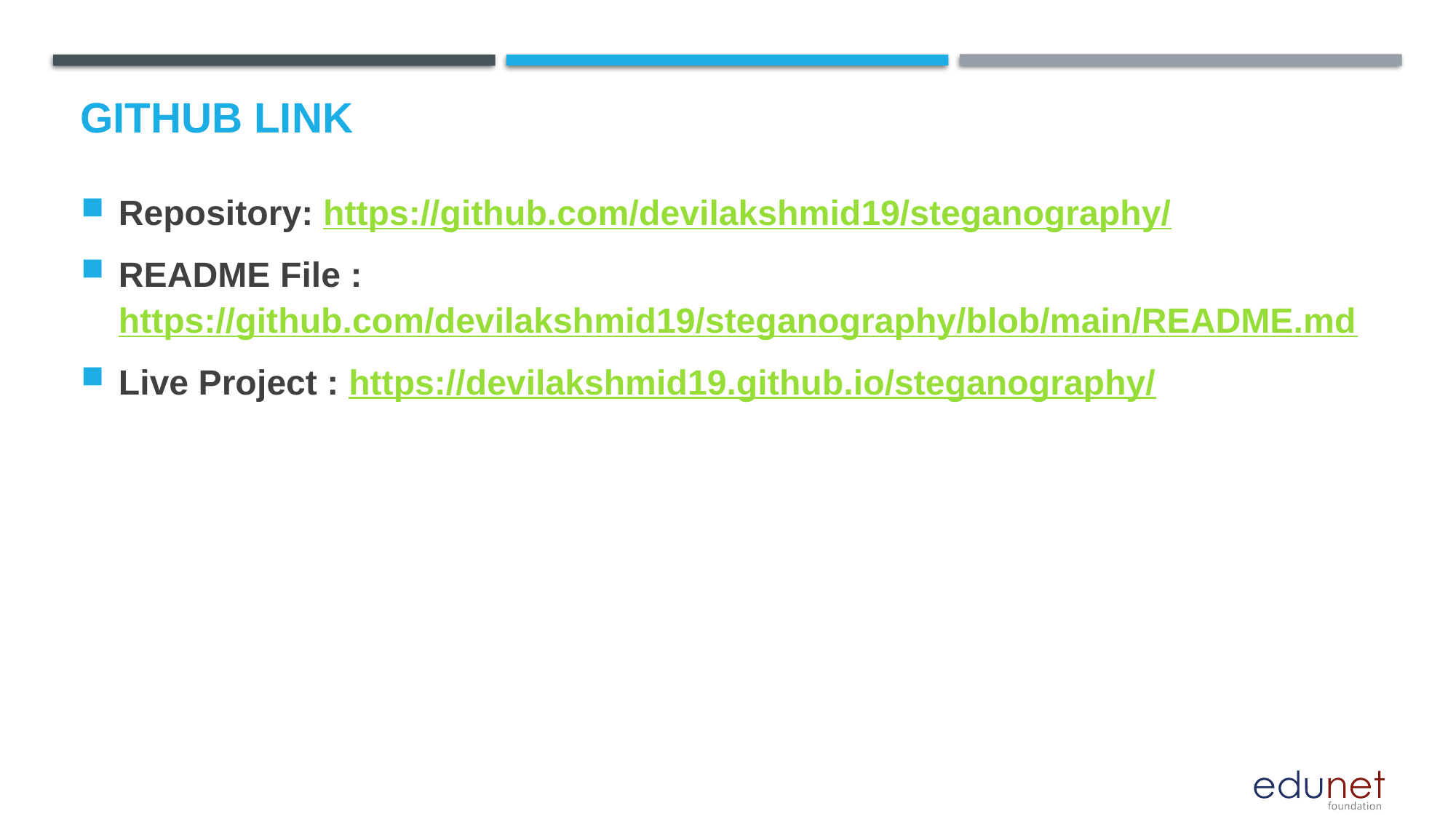

# GitHub Link
Repository: https://github.com/devilakshmid19/steganography/
README File : https://github.com/devilakshmid19/steganography/blob/main/README.md
Live Project : https://devilakshmid19.github.io/steganography/